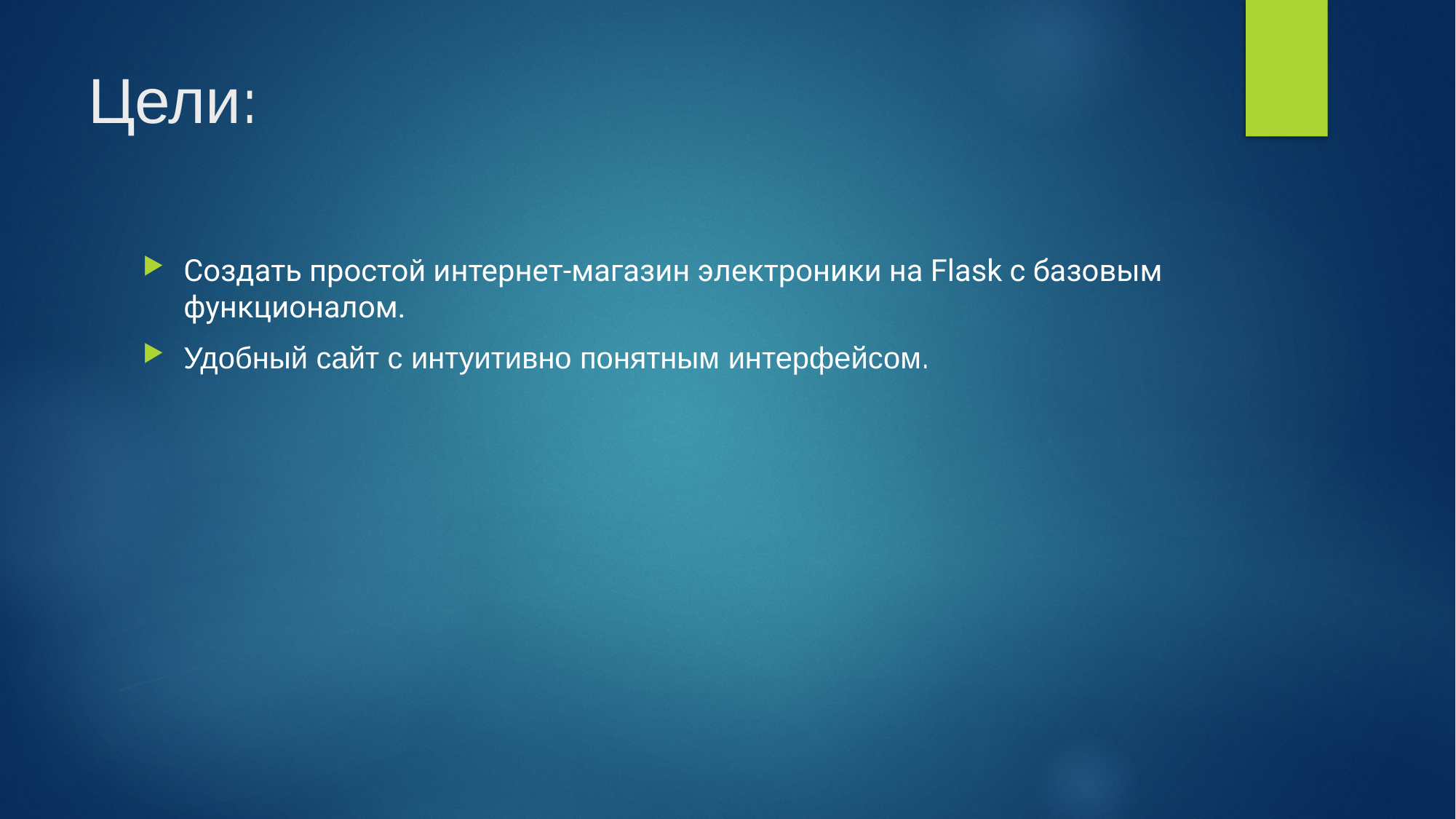

# Цели:
Создать простой интернет-магазин электроники на Flask с базовым функционалом.
Удобный сайт с интуитивно понятным интерфейсом.